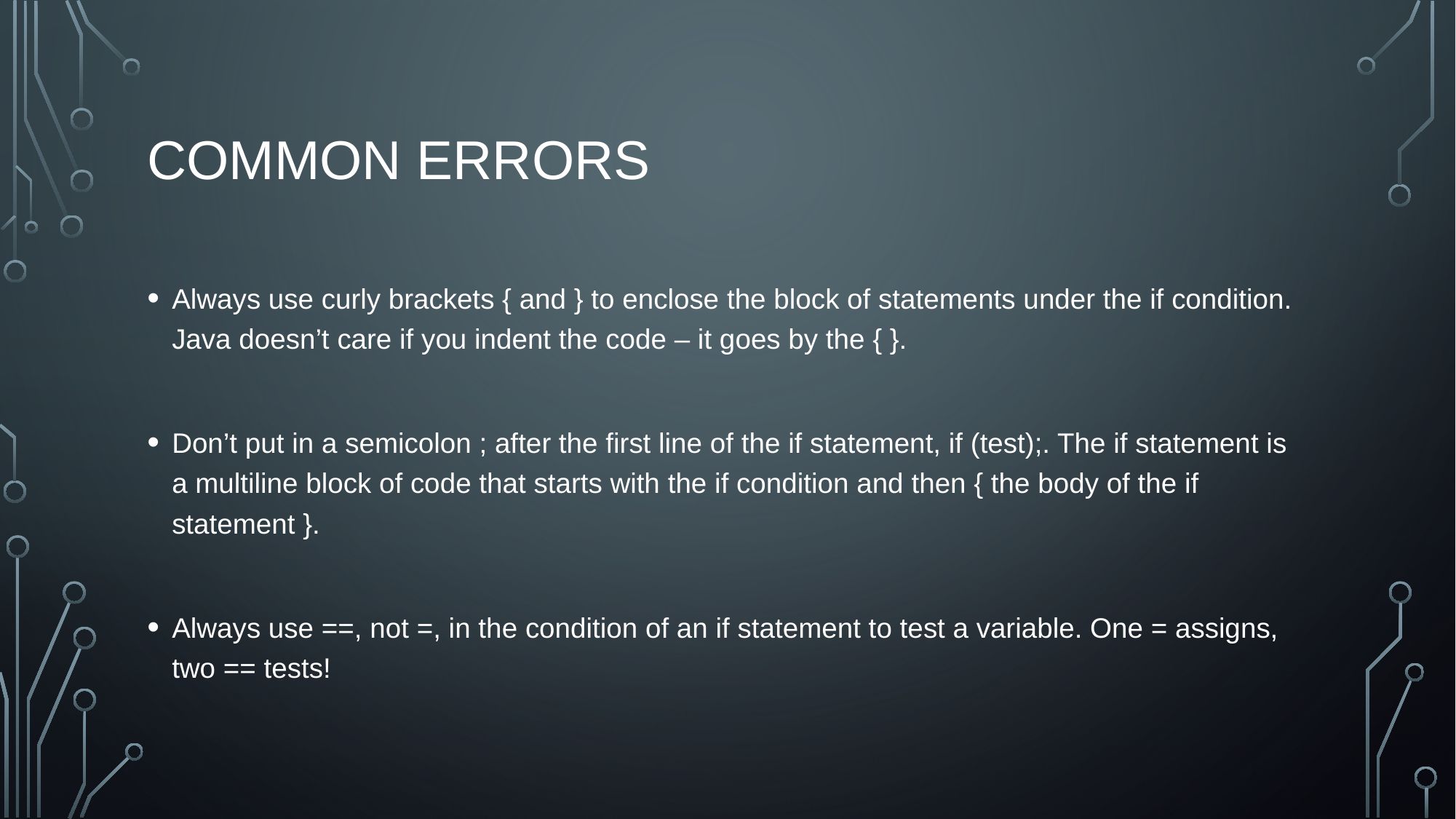

# Common errors
Always use curly brackets { and } to enclose the block of statements under the if condition. Java doesn’t care if you indent the code – it goes by the { }.

Don’t put in a semicolon ; after the first line of the if statement, if (test);. The if statement is a multiline block of code that starts with the if condition and then { the body of the if statement }.

Always use ==, not =, in the condition of an if statement to test a variable. One = assigns, two == tests!